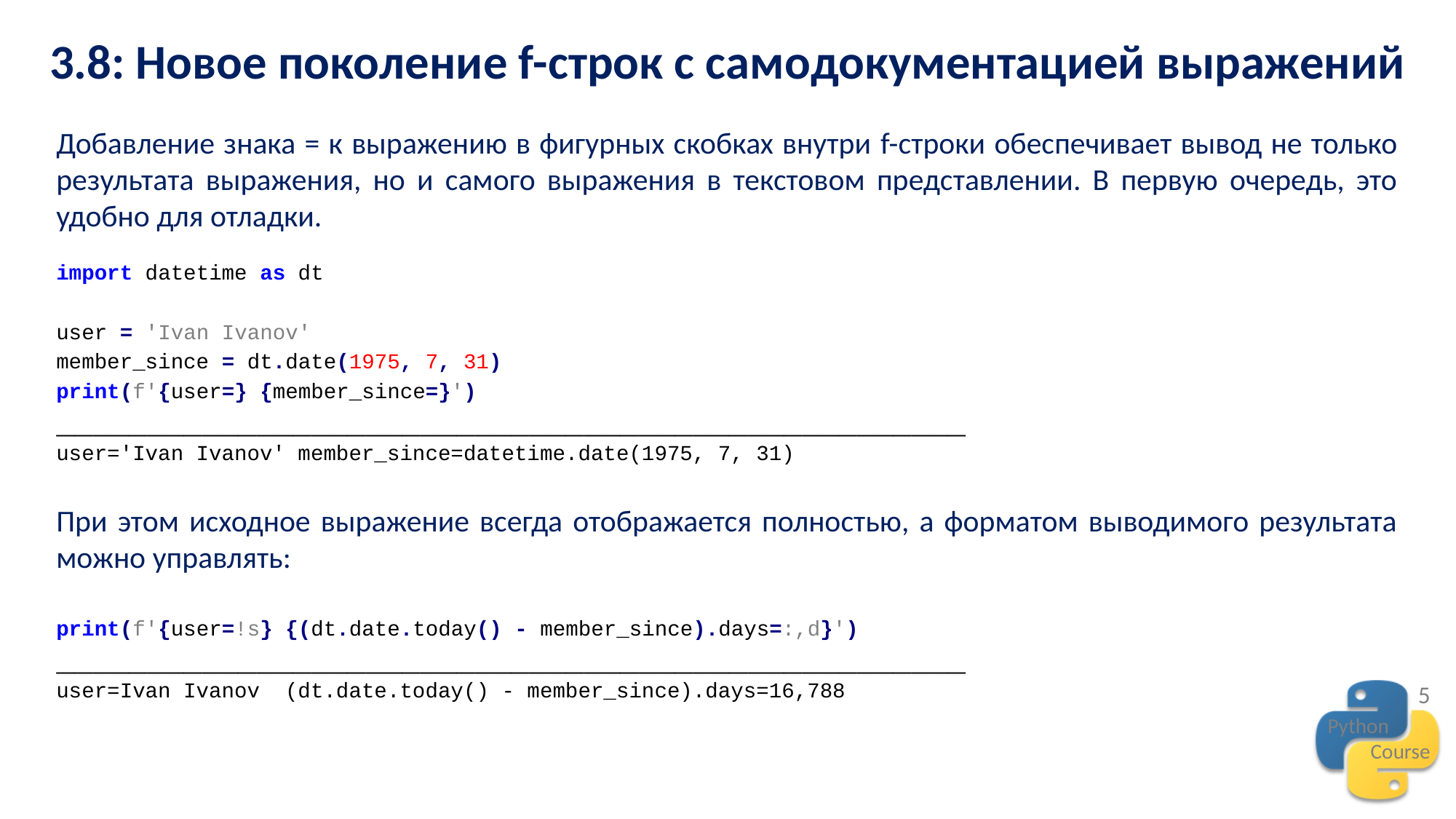

3.8: Новое поколение f-строк с самодокументацией выражений
Добавление знака = к выражению в фигурных скобках внутри f-строки обеспечивает вывод не только результата выражения, но и самого выражения в текстовом представлении. В первую очередь, это удобно для отладки.

import datetime as dt

user = 'Ivan Ivanov'
member_since = dt.date(1975, 7, 31)
print(f'{user=} {member_since=}')
__________________________________________________
user='Ivan Ivanov' member_since=datetime.date(1975, 7, 31)

При этом исходное выражение всегда отображается полностью, а форматом выводимого результата можно управлять:

print(f'{user=!s} {(dt.date.today() - member_since).days=:,d}')
__________________________________________________
user=Ivan Ivanov  (dt.date.today() - member_since).days=16,788